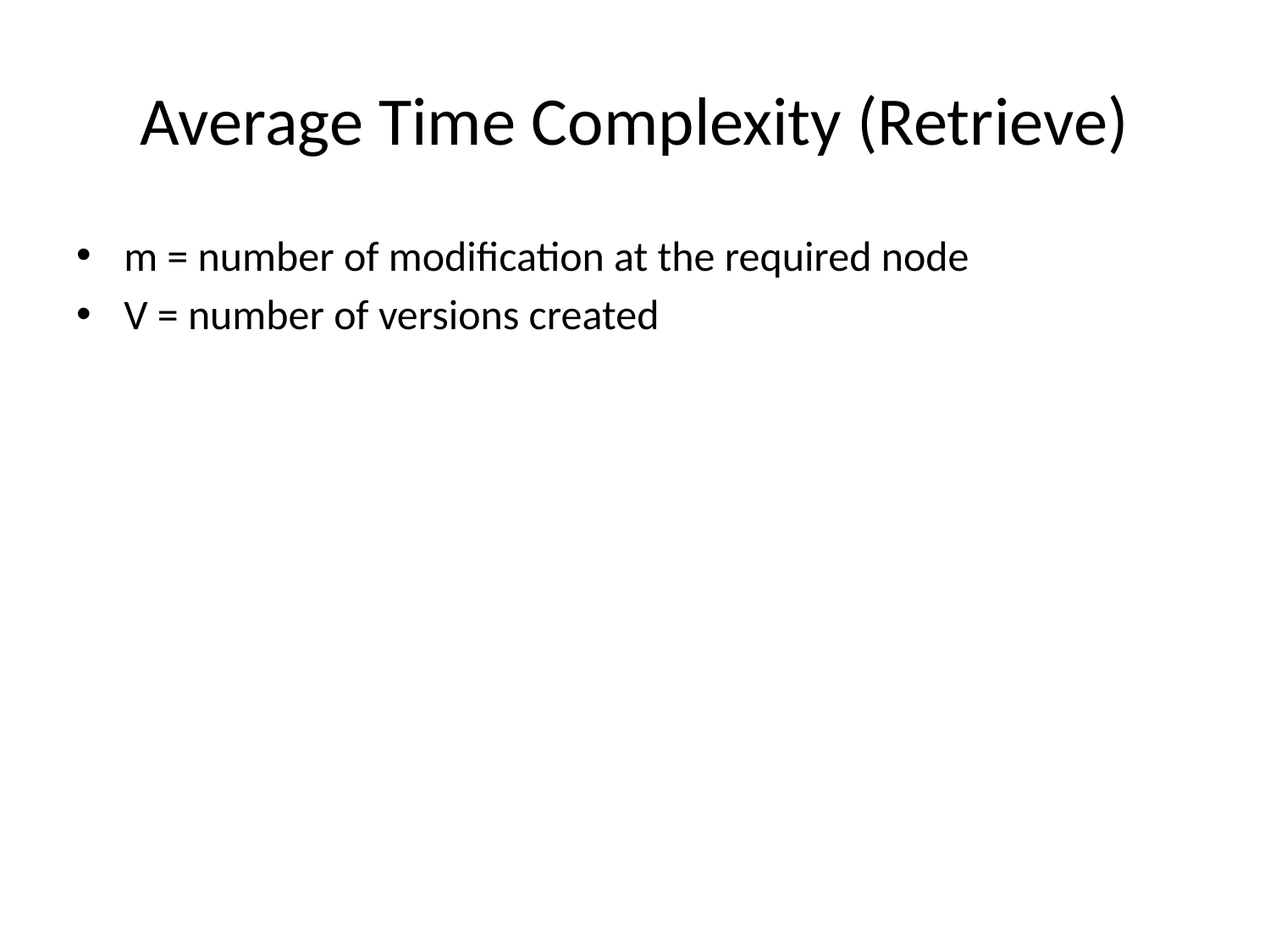

# Average Time Complexity (Retrieve)
m = number of modification at the required node
V = number of versions created